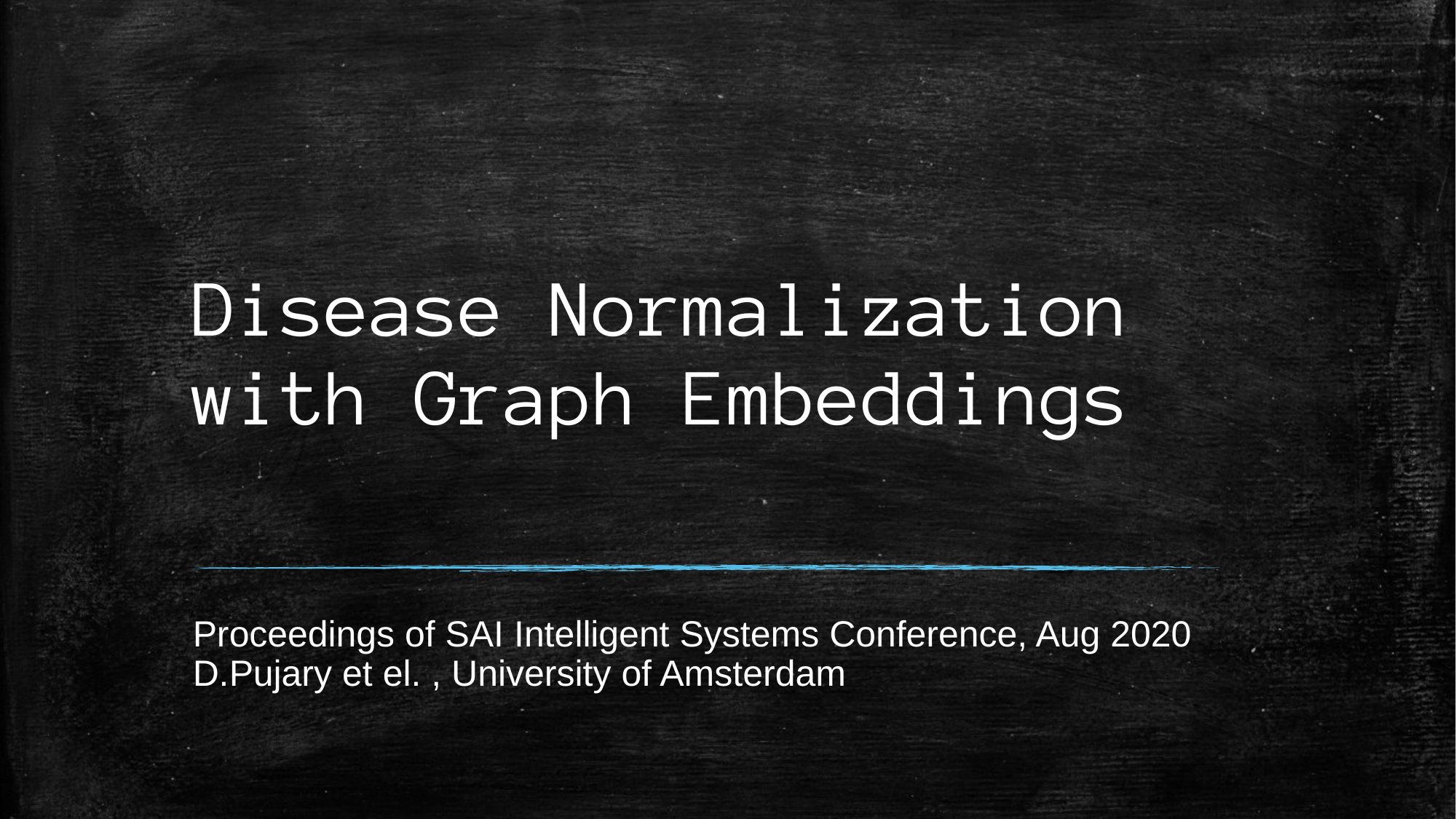

# Disease Normalization with Graph Embeddings
Proceedings of SAI Intelligent Systems Conference, Aug 2020
D.Pujary et el. , University of Amsterdam